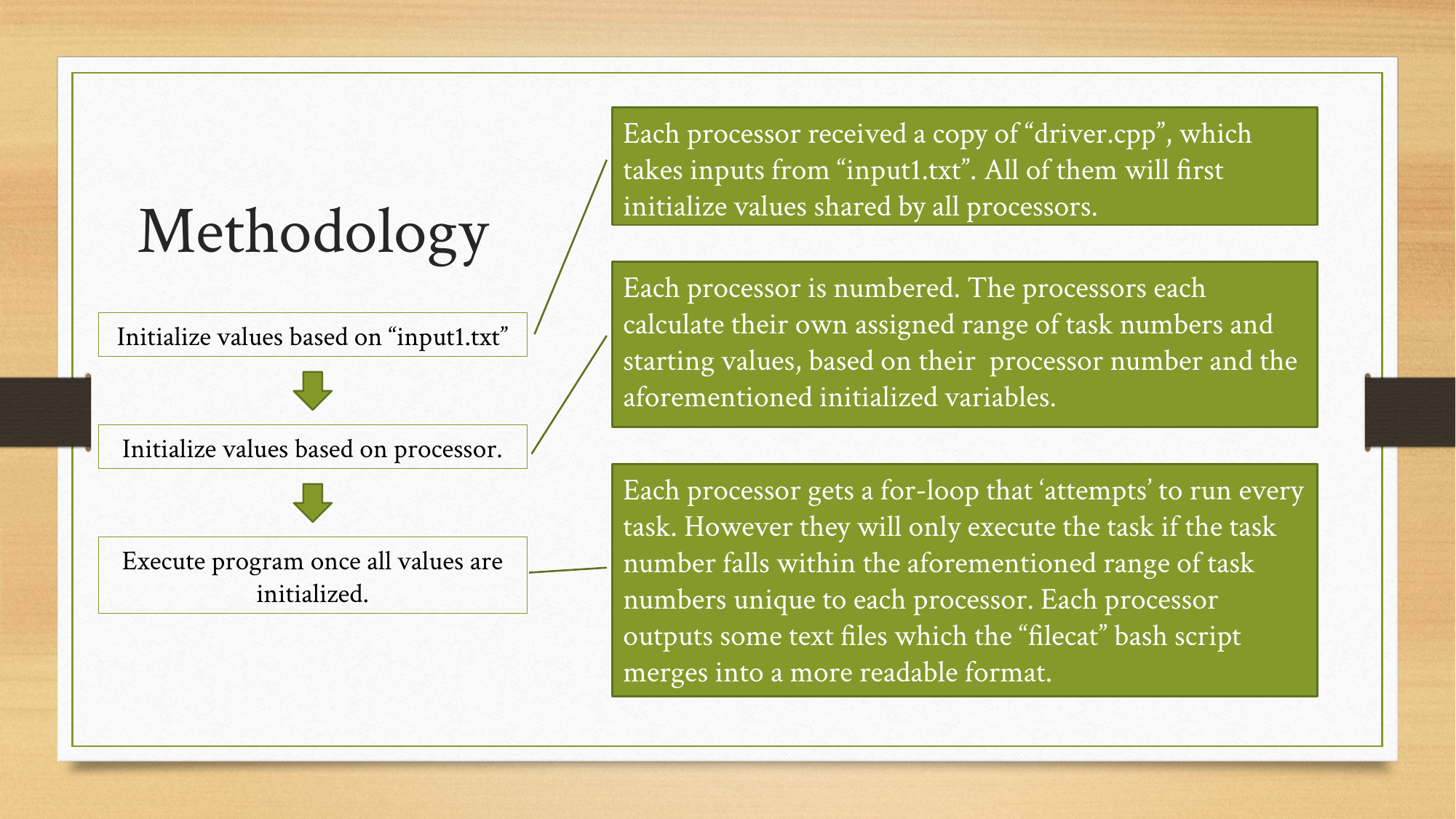

Each processor received a copy of “driver.cpp”, which takes inputs from “input1.txt”. All of them will first initialize values shared by all processors.
Methodology
Each processor is numbered. The processors each calculate their own assigned range of task numbers and starting values, based on their  processor number and the aforementioned initialized variables.
Initialize values based on “input1.txt”

Initialize values based on processor.
Each processor gets a for-loop that ‘attempts’ to run every task. However they will only execute the task if the task number falls within the aforementioned range of task numbers unique to each processor. Each processor outputs some text files which the “filecat” bash script merges into a more readable format.

Execute program once all values are initialized.